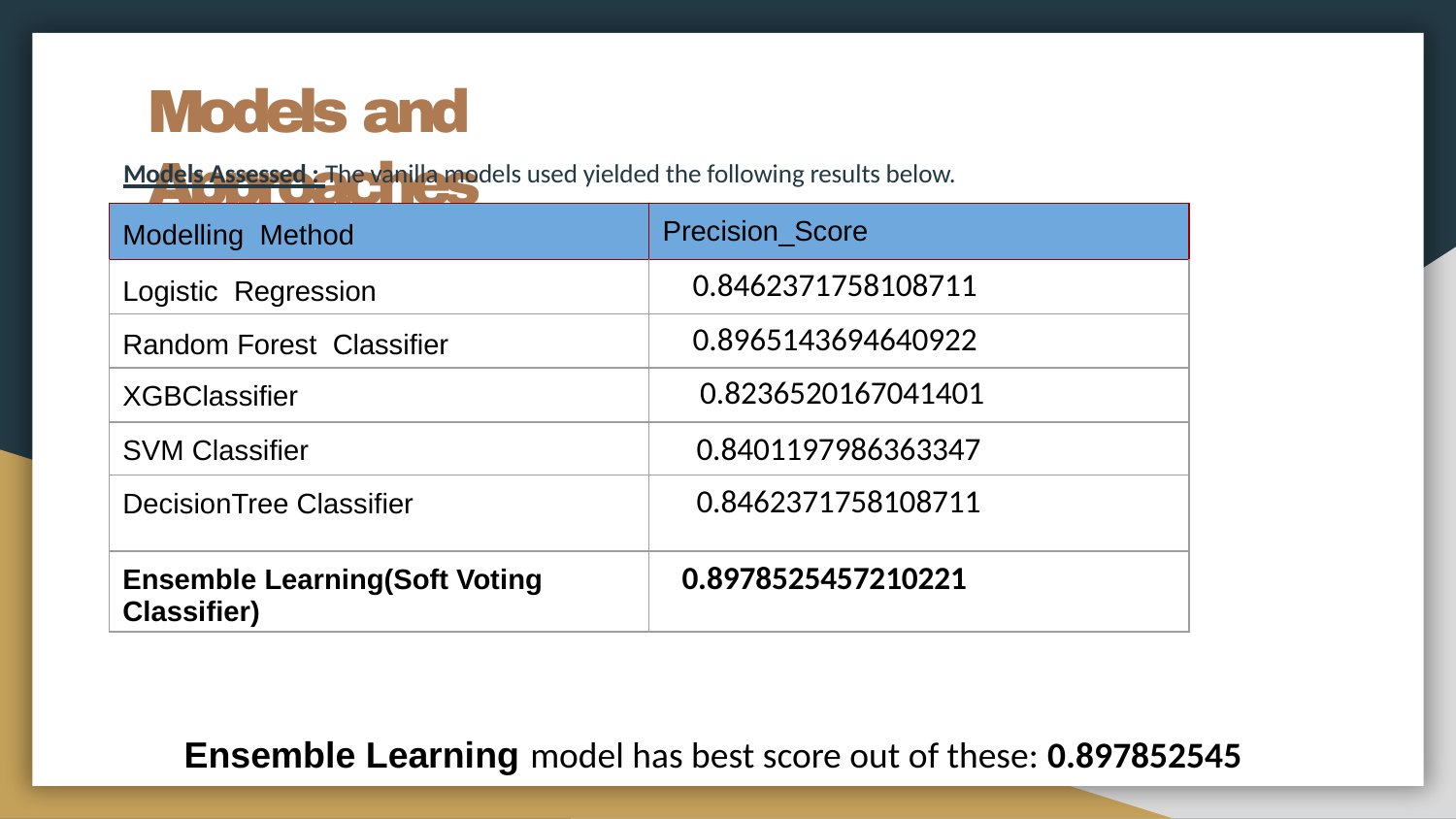

# Models and Approaches
Models Assessed : The vanilla models used yielded the following results below.
| Modelling Method | Precision\_Score |
| --- | --- |
| Logistic Regression | 0.8462371758108711 |
| Random Forest Classifier | 0.8965143694640922 |
| XGBClassifier | 0.8236520167041401 |
| SVM Classifier | 0.8401197986363347 |
| DecisionTree Classifier | 0.8462371758108711 |
| Ensemble Learning(Soft Voting Classifier) | 0.8978525457210221 |
Ensemble Learning model has best score out of these: 0.897852545